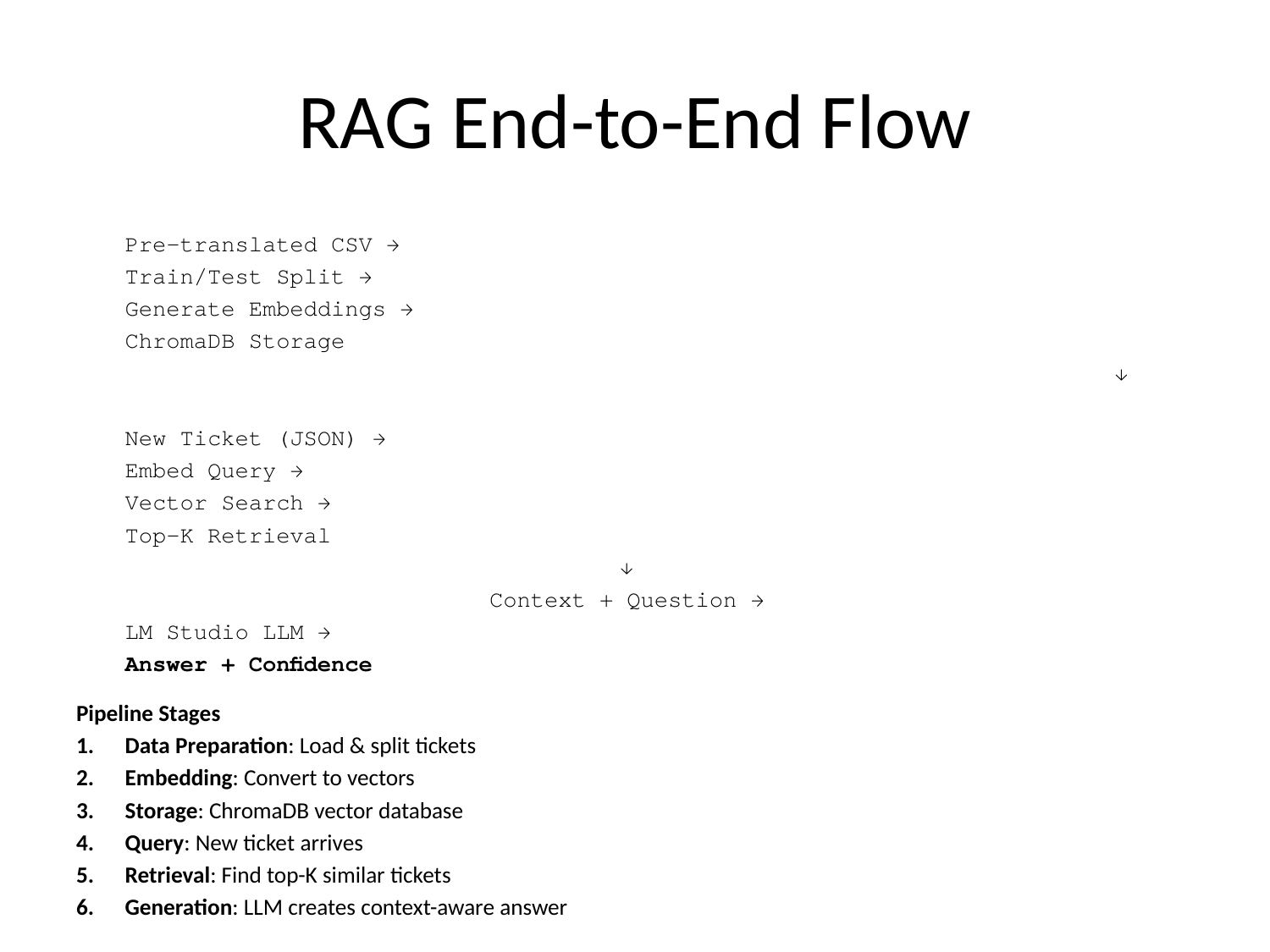

# RAG End-to-End Flow
Pre-translated CSV →
		Train/Test Split →
			Generate Embeddings →
				ChromaDB Storage
                                                                     							↓

				New Ticket (JSON) →
					Embed Query →
						Vector Search →
							Top-K Retrieval
                                    ↓
                        			Context + Question →
									LM Studio LLM →
										Answer + Confidence
Pipeline Stages
Data Preparation: Load & split tickets
Embedding: Convert to vectors
Storage: ChromaDB vector database
Query: New ticket arrives
Retrieval: Find top-K similar tickets
Generation: LLM creates context-aware answer